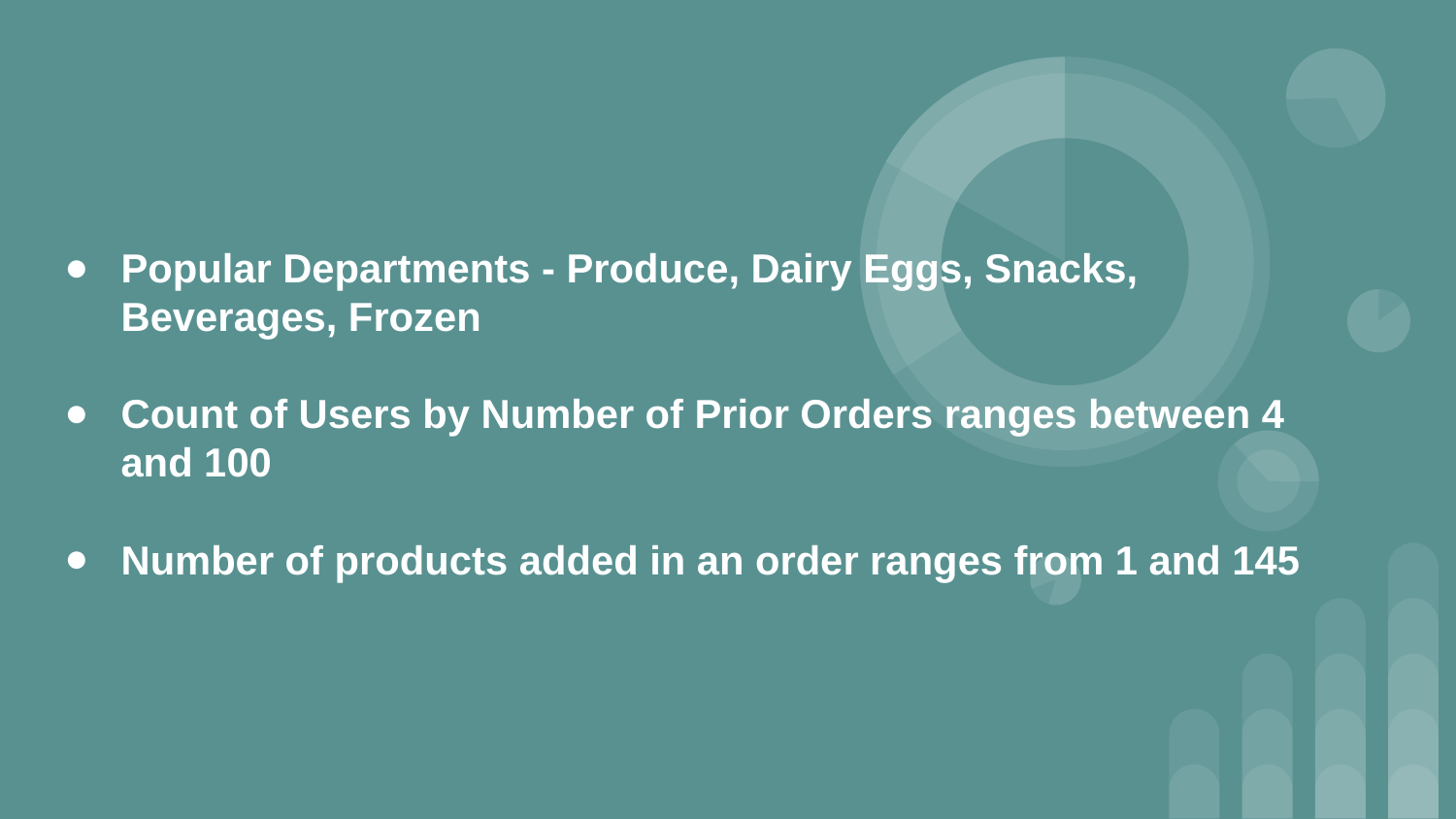

# Popular Departments - Produce, Dairy Eggs, Snacks, Beverages, Frozen

Count of Users by Number of Prior Orders ranges between 4 and 100

Number of products added in an order ranges from 1 and 145